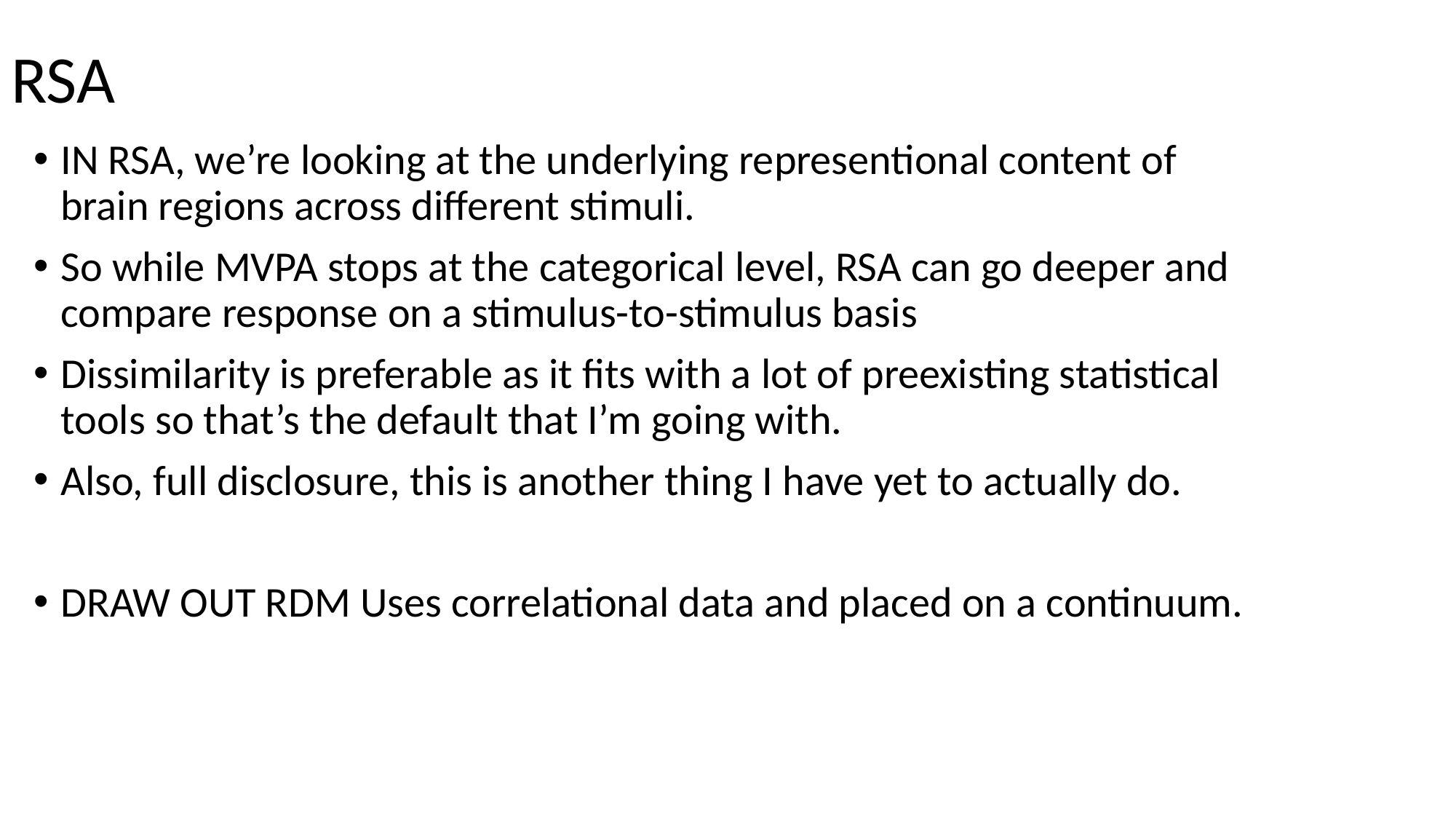

# RSA
IN RSA, we’re looking at the underlying representional content of brain regions across different stimuli.
So while MVPA stops at the categorical level, RSA can go deeper and compare response on a stimulus-to-stimulus basis
Dissimilarity is preferable as it fits with a lot of preexisting statistical tools so that’s the default that I’m going with.
Also, full disclosure, this is another thing I have yet to actually do.

DRAW OUT RDM Uses correlational data and placed on a continuum.